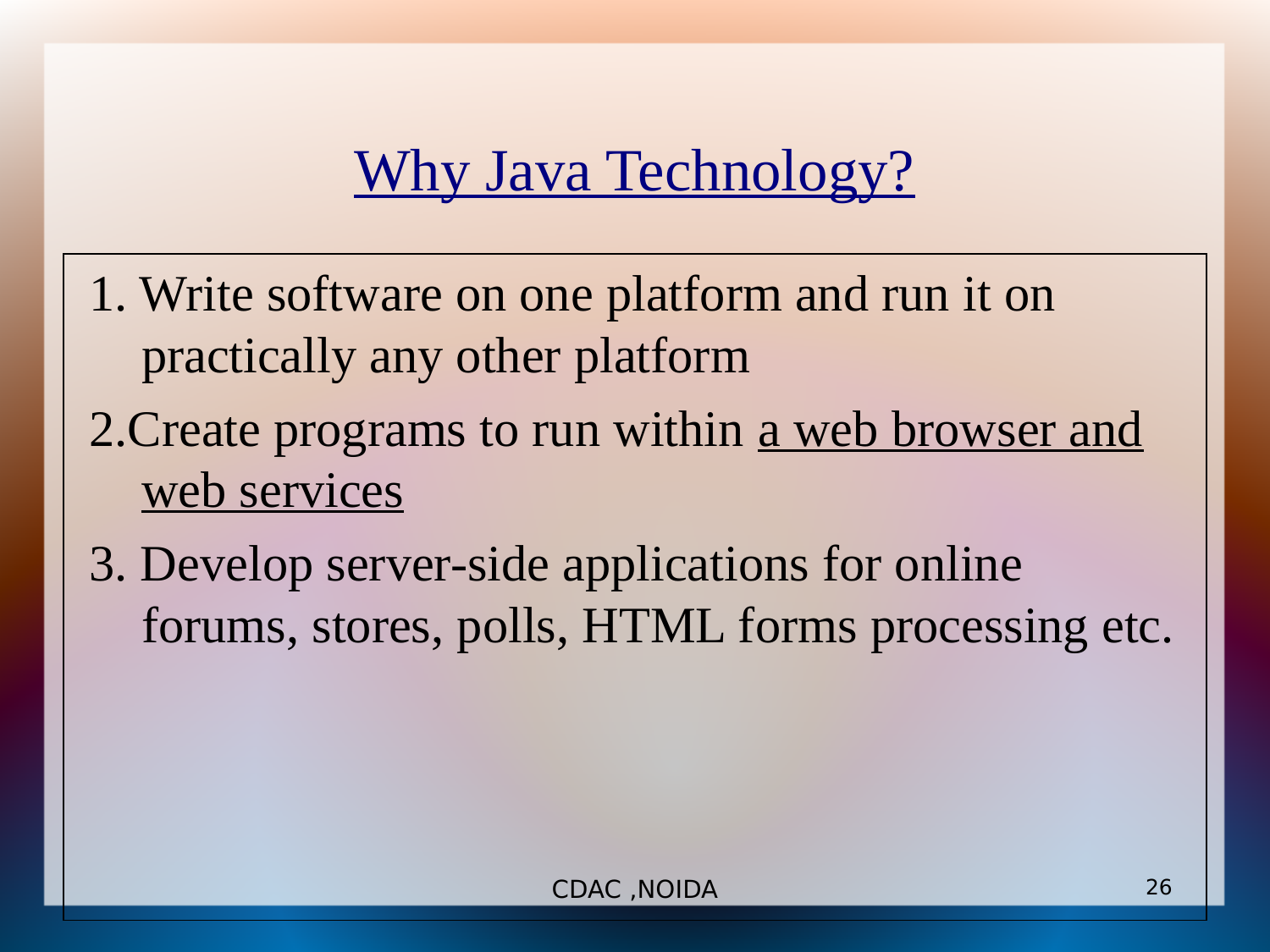

Why Java Technology?
 1. Write software on one platform and run it on practically any other platform
 2.Create programs to run within a web browser and web services
 3. Develop server-side applications for online forums, stores, polls, HTML forms processing etc.
CDAC ,NOIDA
26